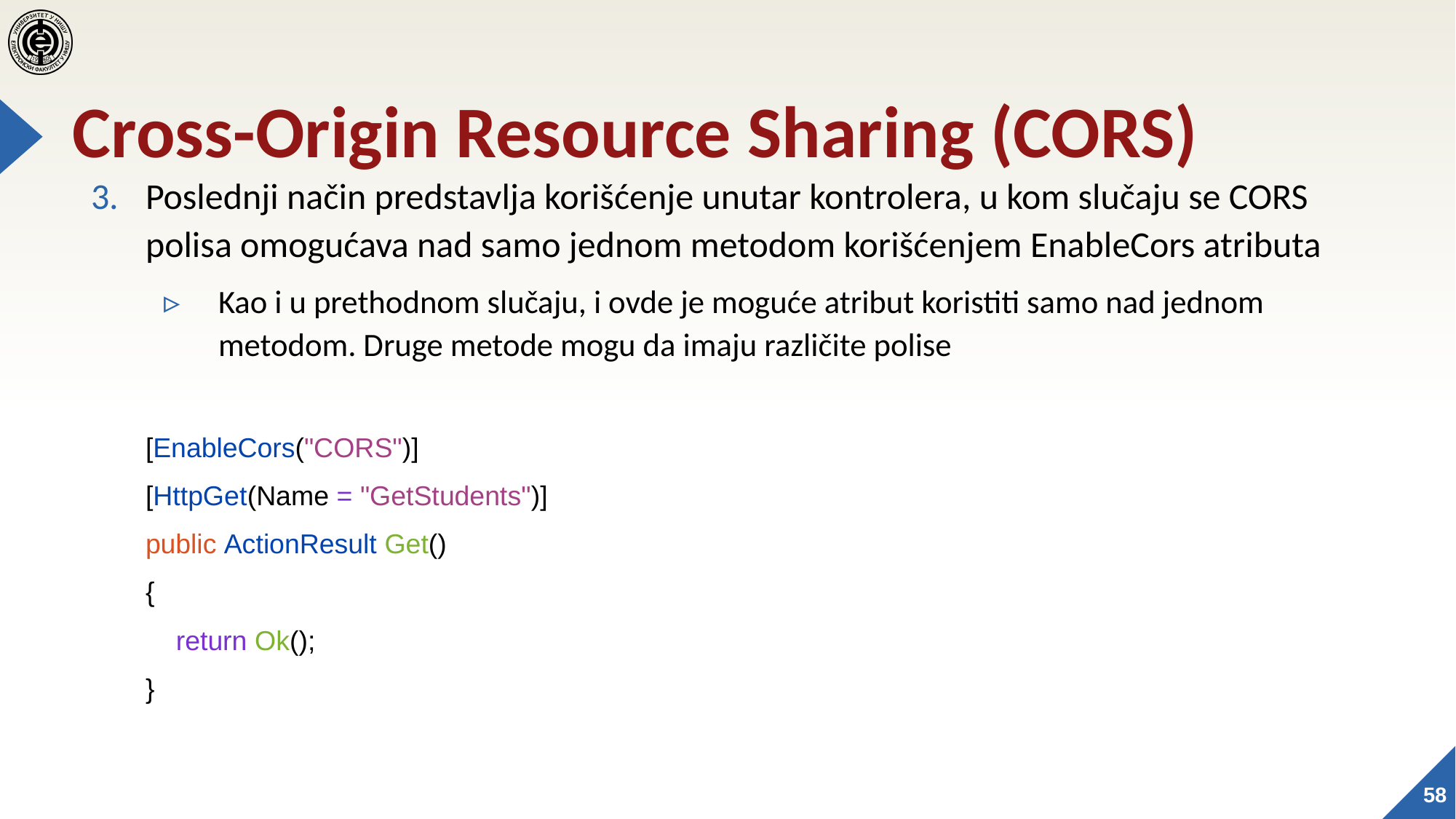

# Cross-Origin Resource Sharing (CORS)
Poslednji način predstavlja korišćenje unutar kontrolera, u kom slučaju se CORS polisa omogućava nad samo jednom metodom korišćenjem EnableCors atributa
Kao i u prethodnom slučaju, i ovde je moguće atribut koristiti samo nad jednom metodom. Druge metode mogu da imaju različite polise

[EnableCors("CORS")]
[HttpGet(Name = "GetStudents")]
public ActionResult Get()
{
    return Ok();
}
58